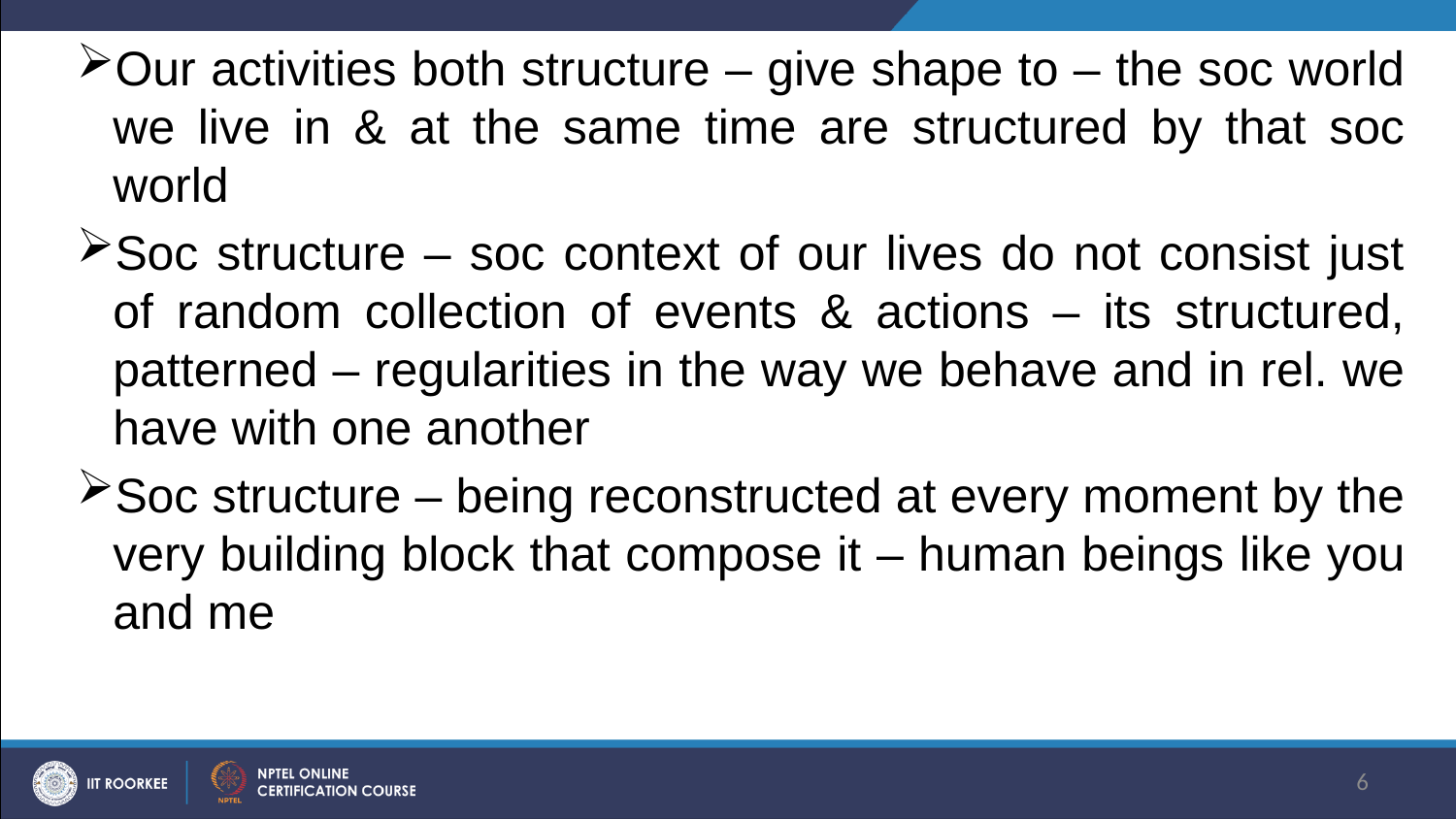

Our activities both structure – give shape to – the soc world we live in & at the same time are structured by that soc world
Soc structure – soc context of our lives do not consist just of random collection of events & actions – its structured, patterned – regularities in the way we behave and in rel. we have with one another
Soc structure – being reconstructed at every moment by the very building block that compose it – human beings like you and me

6